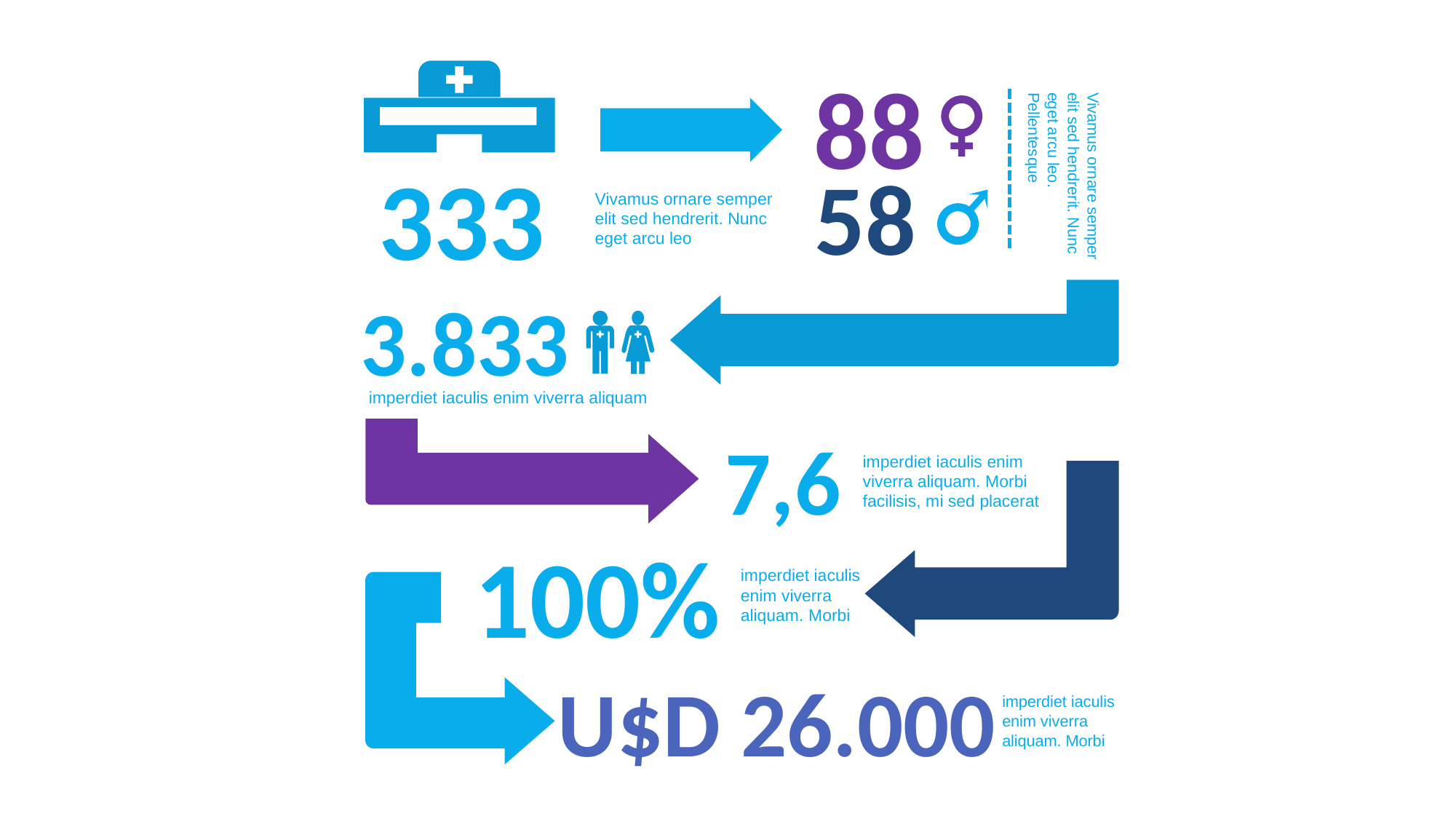

88

Vivamus ornare semper elit sed hendrerit. Nunc eget arcu leo. Pellentesque
333
58
Vivamus ornare semper elit sed hendrerit. Nunc eget arcu leo

3.833

imperdiet iaculis enim viverra aliquam

7,6
imperdiet iaculis enim viverra aliquam. Morbi facilisis, mi sed placerat

100%
imperdiet iaculis enim viverra aliquam. Morbi

U$D 26.000
imperdiet iaculis enim viverra aliquam. Morbi